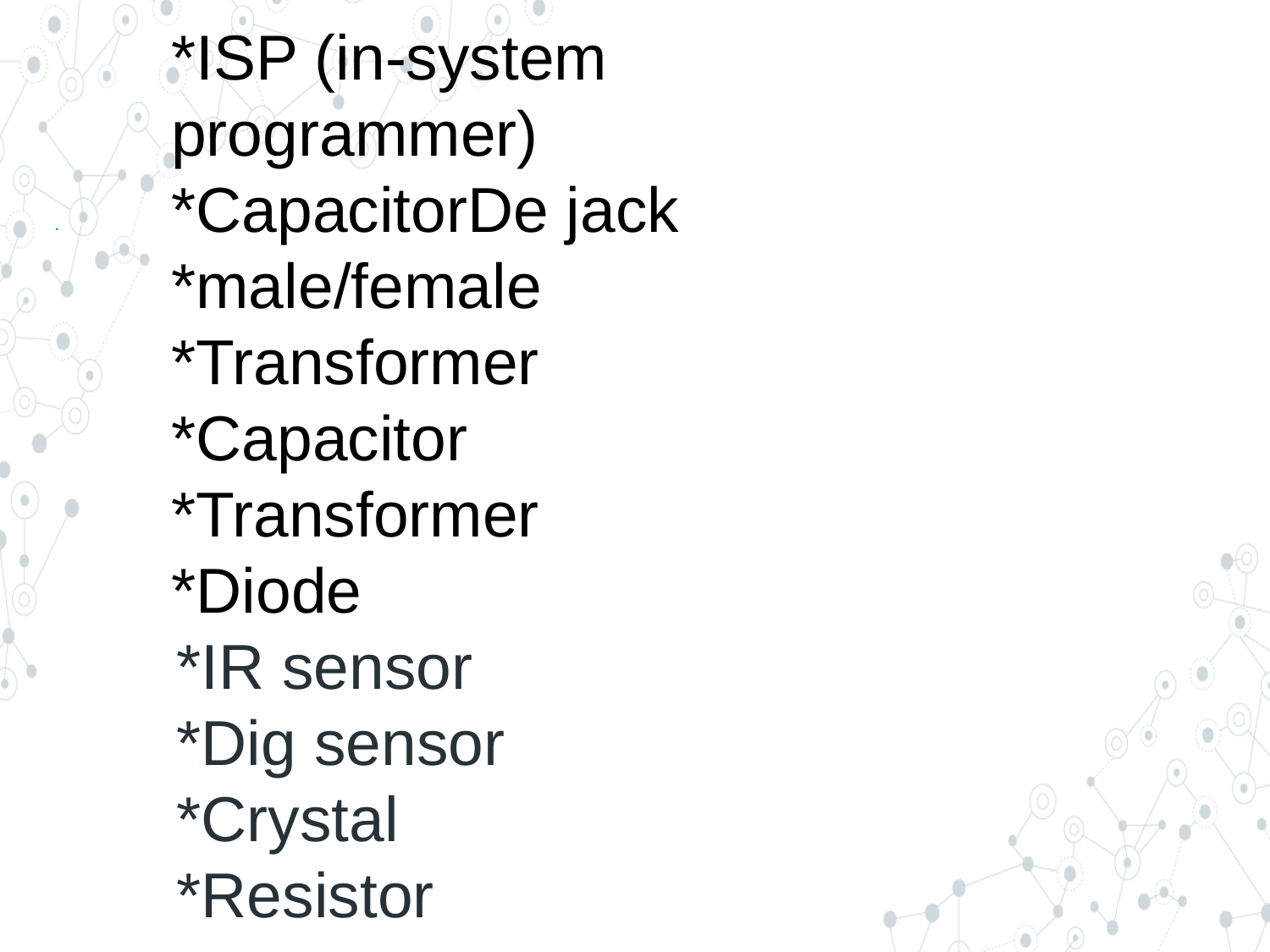

*ISP (in-system programmer)
*CapacitorDe jack
*male/female
*Transformer
*Capacitor
*Transformer
*Diode
*IR sensor
*Dig sensor
*Crystal
*Resistor

# .